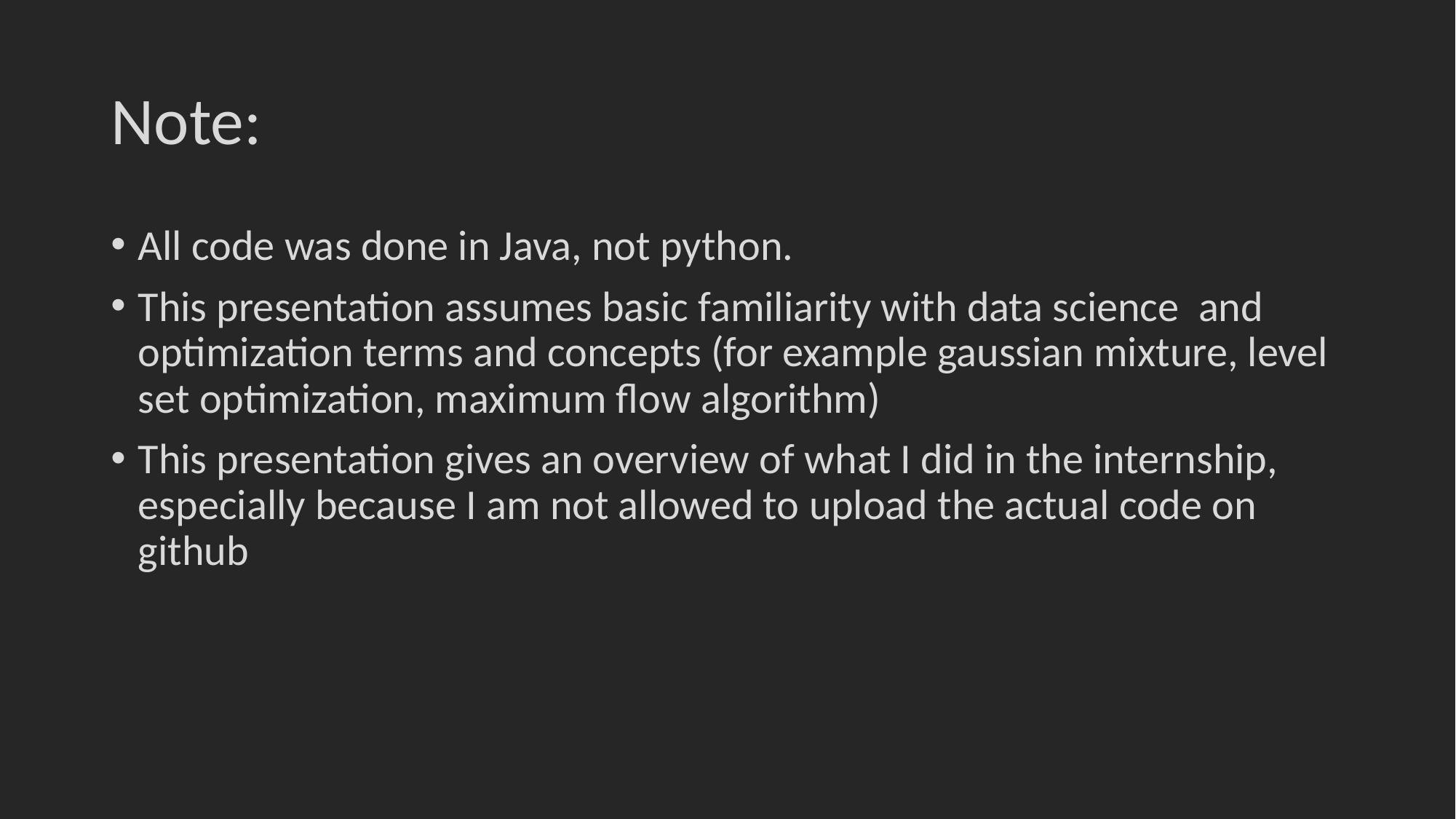

# Note:
All code was done in Java, not python.
This presentation assumes basic familiarity with data science  and optimization terms and concepts (for example gaussian mixture, level set optimization, maximum flow algorithm)
This presentation gives an overview of what I did in the internship, especially because I am not allowed to upload the actual code on github